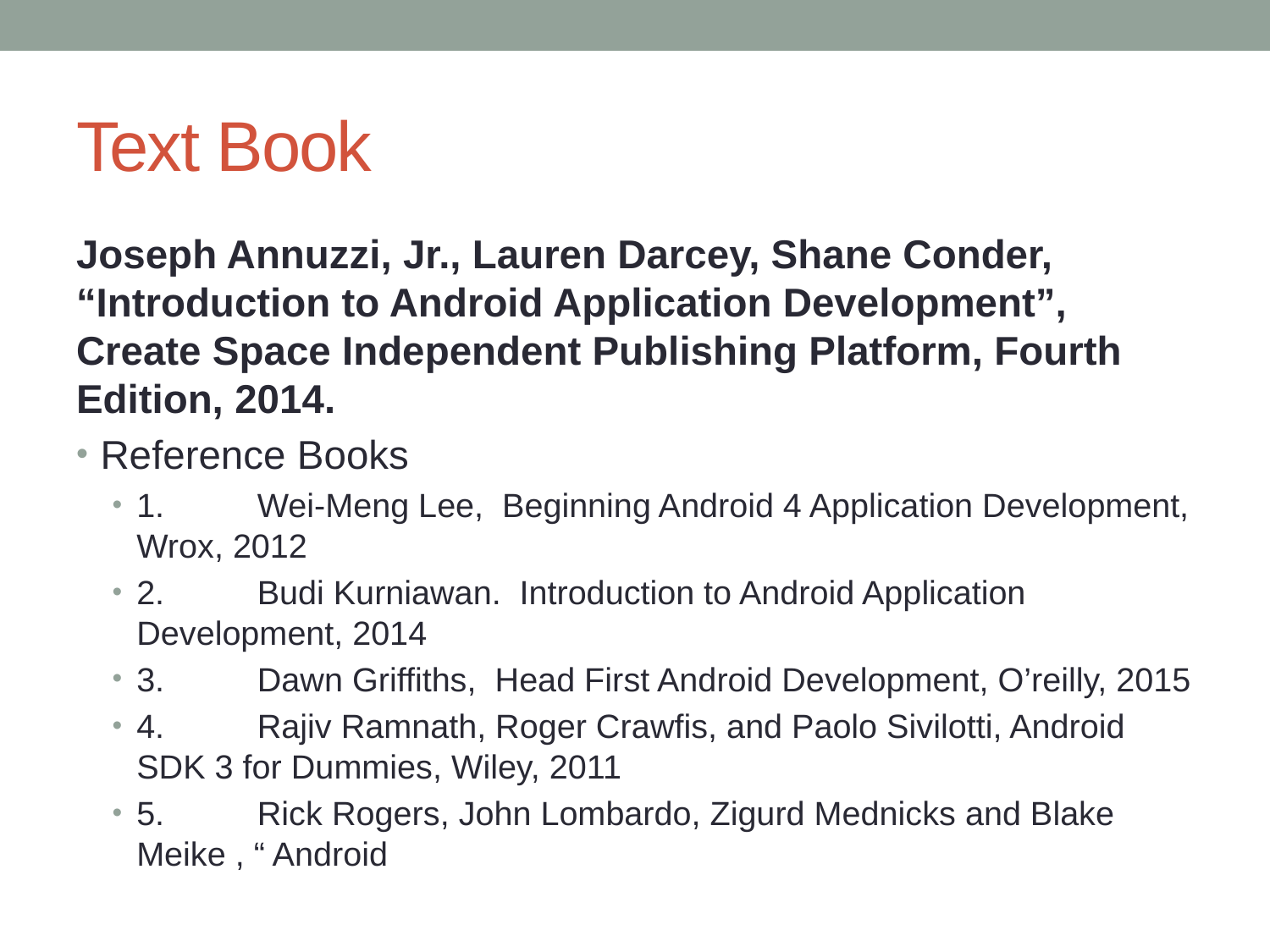

# Text Book
Joseph Annuzzi, Jr., Lauren Darcey, Shane Conder, “Introduction to Android Application Development”, Create Space Independent Publishing Platform, Fourth Edition, 2014.
Reference Books
1.	Wei-Meng Lee,  Beginning Android 4 Application Development, Wrox, 2012
2.	Budi Kurniawan.  Introduction to Android Application Development, 2014
3.	Dawn Griffiths,  Head First Android Development, O’reilly, 2015
4.	Rajiv Ramnath, Roger Crawfis, and Paolo Sivilotti, Android SDK 3 for Dummies, Wiley, 2011
5.	Rick Rogers, John Lombardo, Zigurd Mednicks and Blake Meike , “ Android